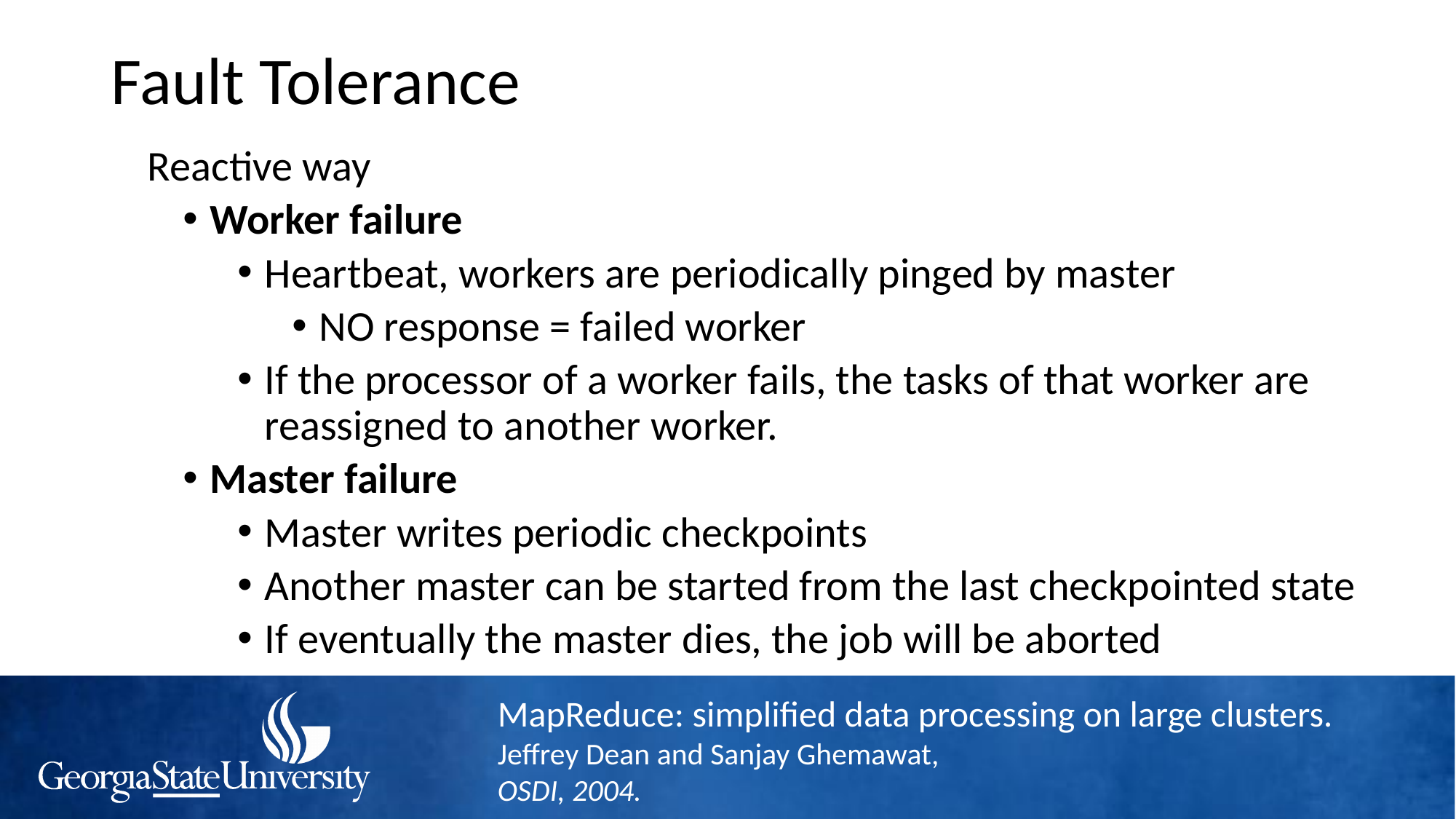

# Fault Tolerance
  Reactive way
Worker failure
Heartbeat, workers are periodically pinged by master
NO response = failed worker
If the processor of a worker fails, the tasks of that worker are reassigned to another worker.
Master failure
Master writes periodic checkpoints
Another master can be started from the last checkpointed state
If eventually the master dies, the job will be aborted
MapReduce: simplified data processing on large clusters.
Jeffrey Dean and Sanjay Ghemawat,
OSDI, 2004.